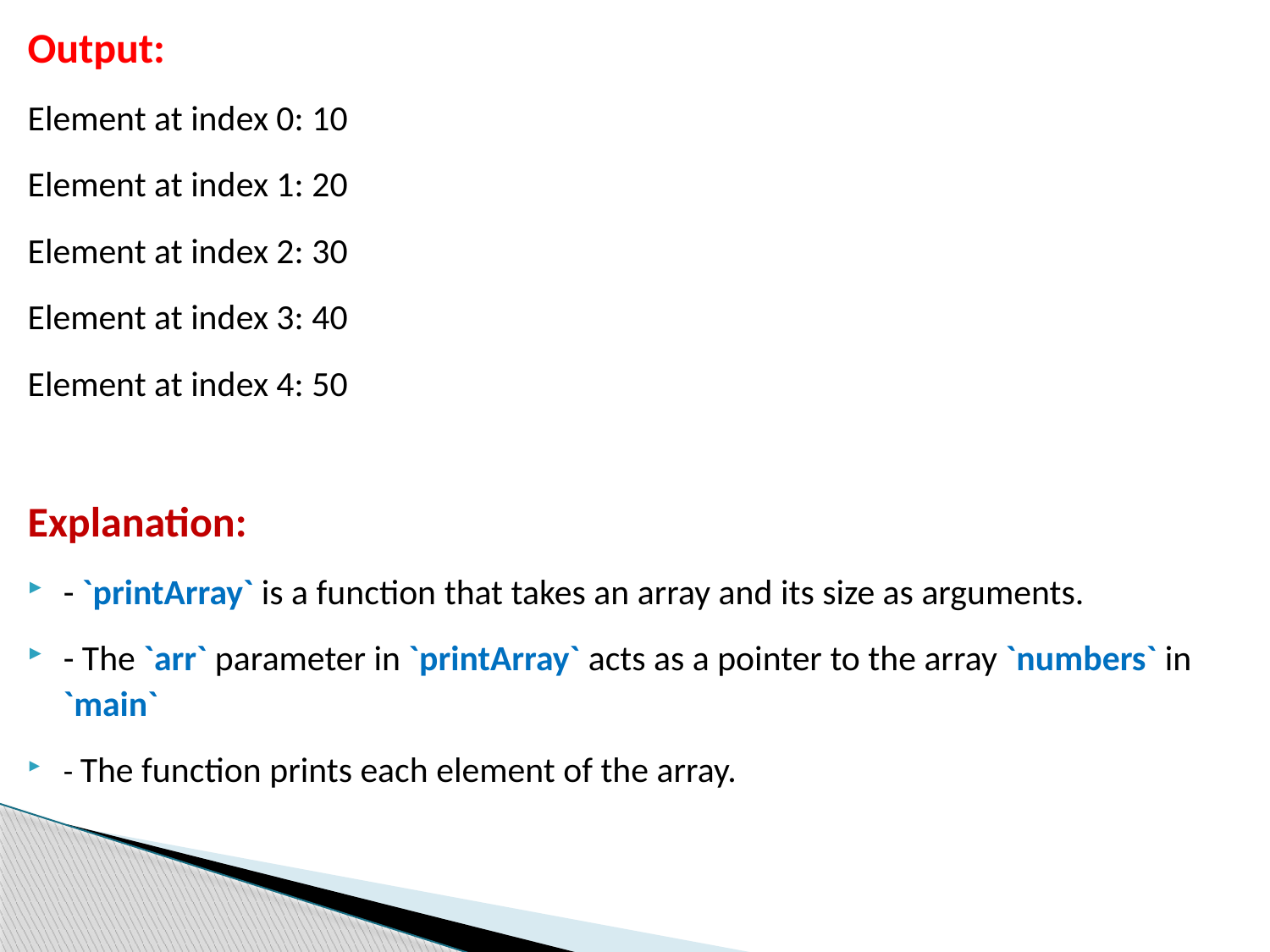

Output:
Element at index 0: 10
Element at index 1: 20
Element at index 2: 30
Element at index 3: 40
Element at index 4: 50

Explanation:
- `printArray` is a function that takes an array and its size as arguments.
- The `arr` parameter in `printArray` acts as a pointer to the array `numbers` in `main`
- The function prints each element of the array.